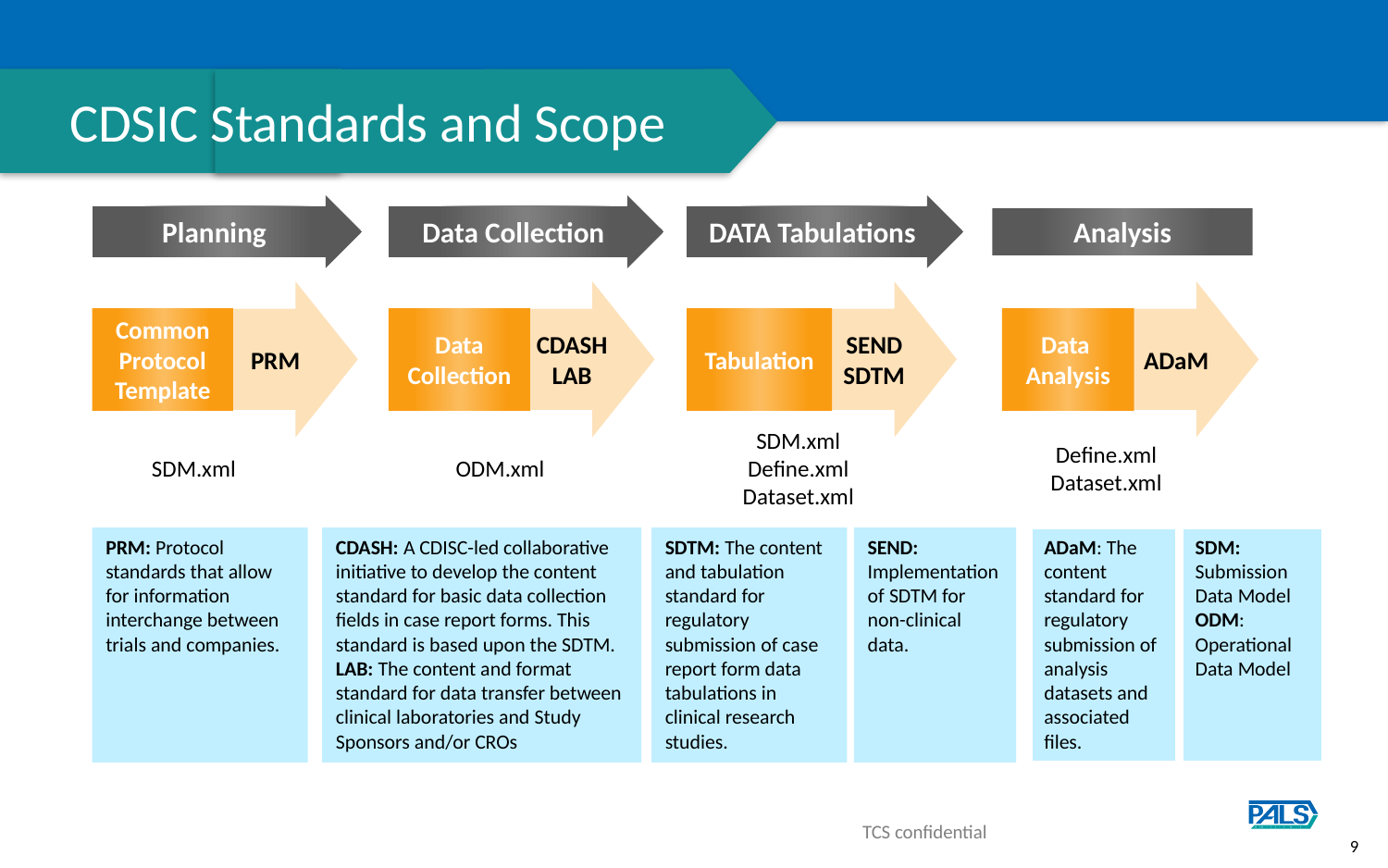

# CDSIC Standards and Scope
Planning
Data Collection
DATA Tabulations
Analysis
PRM
CDASH
LAB
SEND
SDTM
ADaM
Common Protocol Template
Data Collection
Tabulation
Data
Analysis
SDM.xml
ODM.xml
SDM.xml
Define.xml
Dataset.xml
Define.xml
Dataset.xml
PRM: Protocol standards that allow for information interchange between trials and companies.
CDASH: A CDISC-led collaborative initiative to develop the content standard for basic data collection fields in case report forms. This standard is based upon the SDTM.
LAB: The content and format standard for data transfer between clinical laboratories and Study Sponsors and/or CROs
ADaM: The content standard for regulatory submission of analysis datasets and associated files.
SDM: Submission Data Model
ODM: Operational Data Model
SDTM: The content and tabulation standard for regulatory submission of case report form data tabulations in clinical research studies.
SEND: Implementation of SDTM for non-clinical data.
TCS confidential